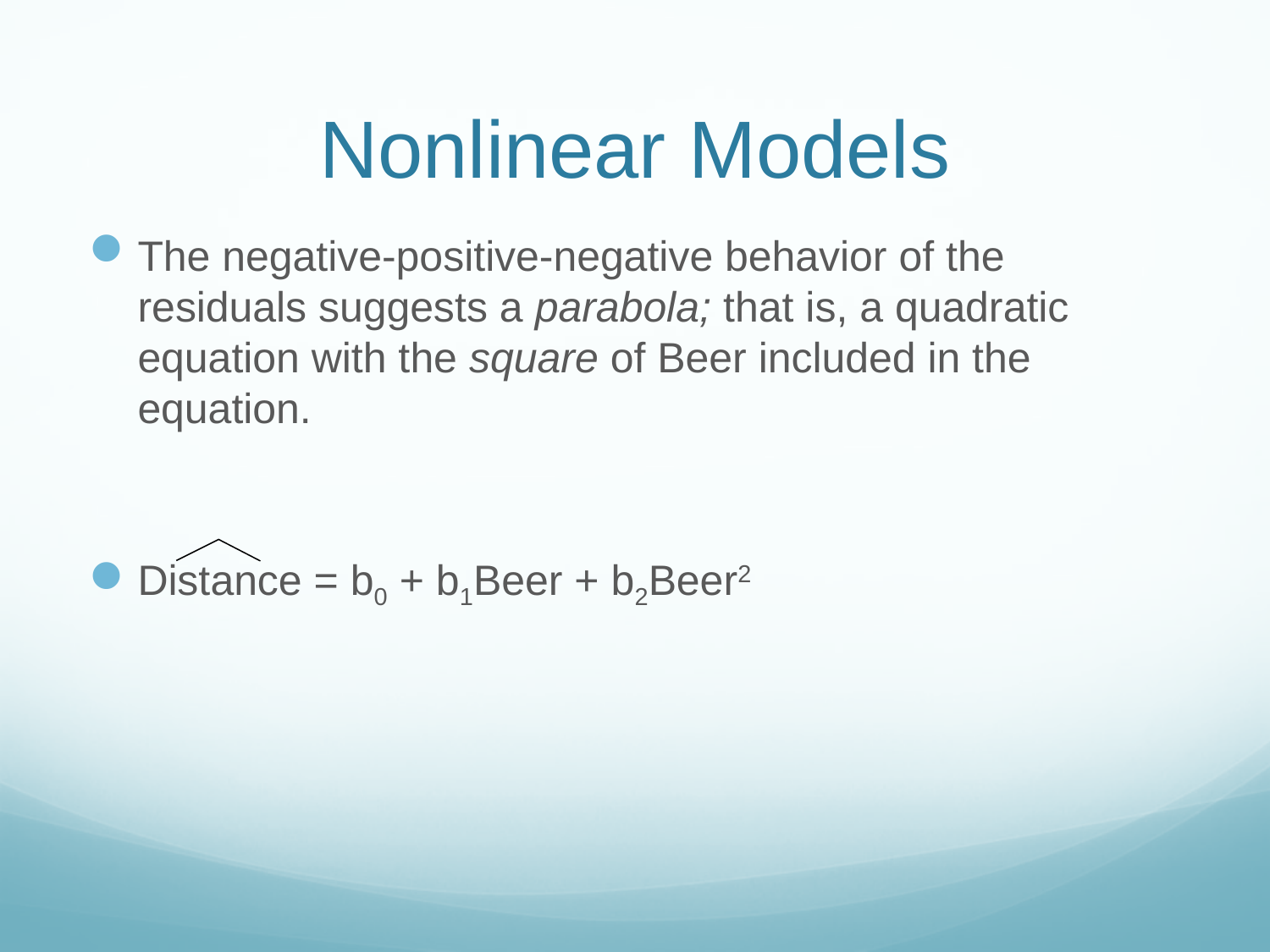

# Nonlinear Models
The negative-positive-negative behavior of the residuals suggests a parabola; that is, a quadratic equation with the square of Beer included in the equation.

Distance = b0 + b1Beer + b2Beer2